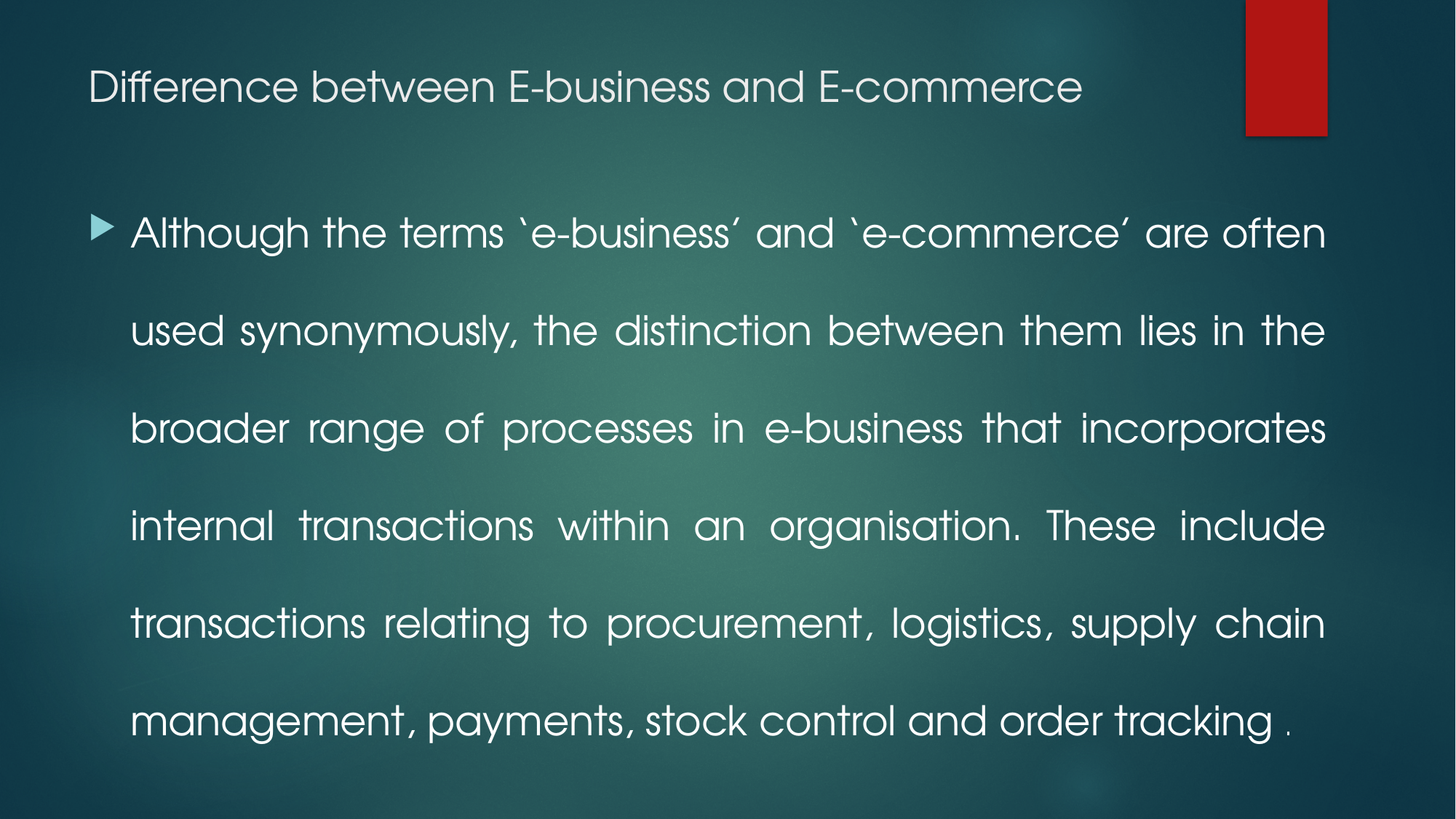

# Difference between E-business and E-commerce
Although the terms ‘e-business’ and ‘e-commerce’ are often used synonymously, the distinction between them lies in the broader range of processes in e-business that incorporates internal transactions within an organisation. These include transactions relating to procurement, logistics, supply chain management, payments, stock control and order tracking .